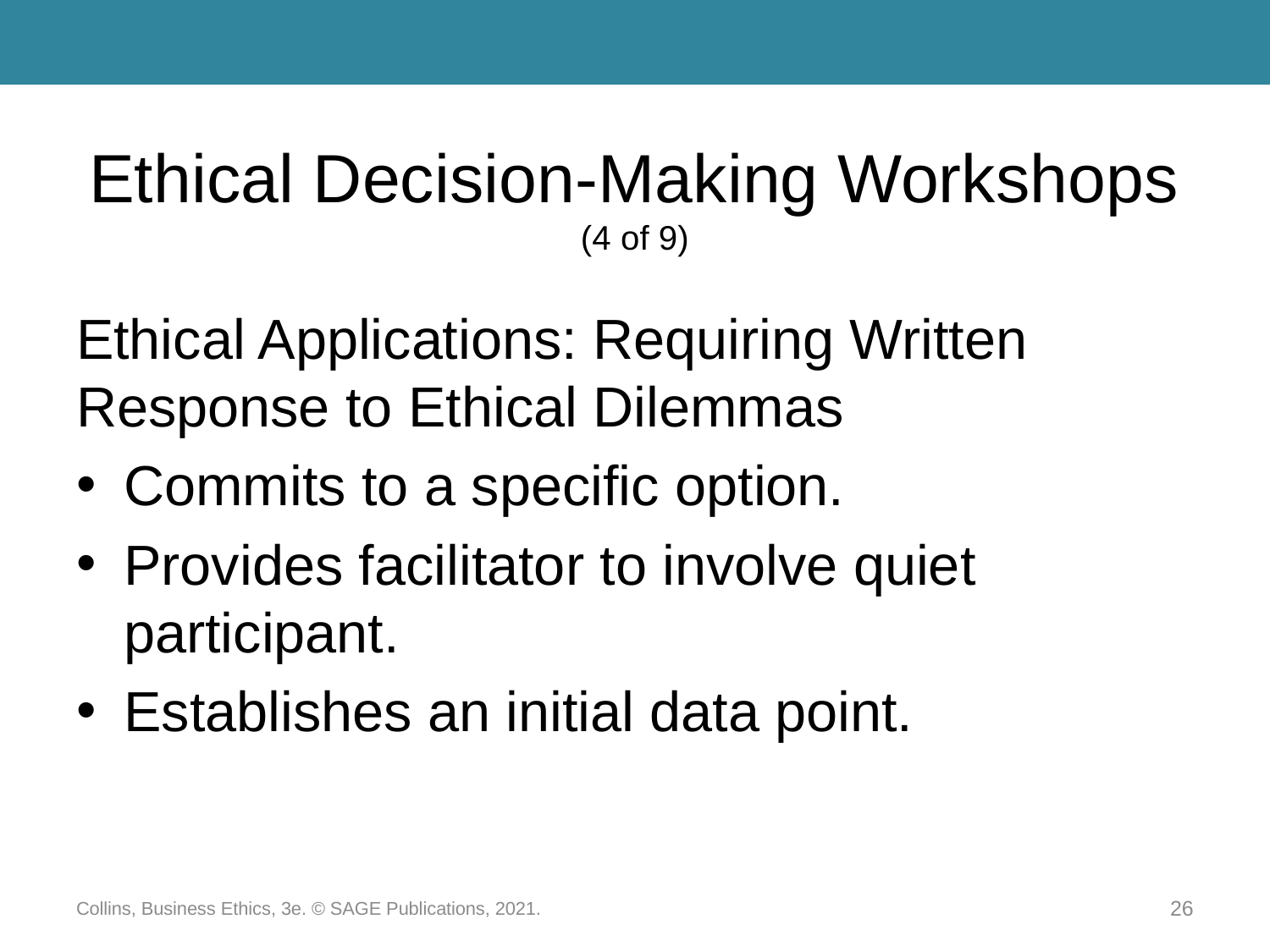

# Ethical Decision-Making Workshops (4 of 9)
Ethical Applications: Requiring Written Response to Ethical Dilemmas
Commits to a specific option.
Provides facilitator to involve quiet participant.
Establishes an initial data point.
Collins, Business Ethics, 3e. © SAGE Publications, 2021.
26